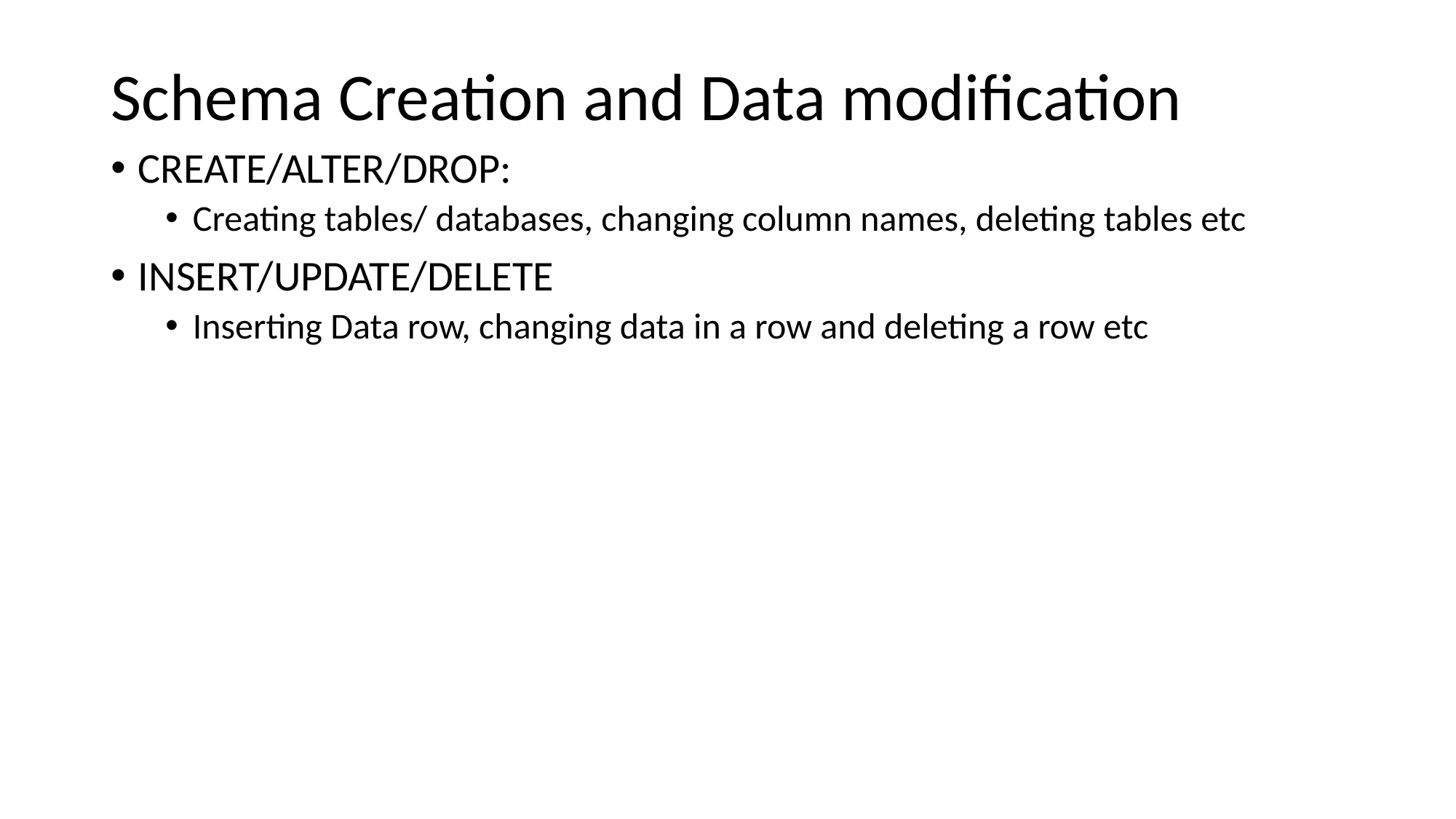

# Schema Creation and Data modification
CREATE/ALTER/DROP:
Creating tables/ databases, changing column names, deleting tables etc
INSERT/UPDATE/DELETE
Inserting Data row, changing data in a row and deleting a row etc